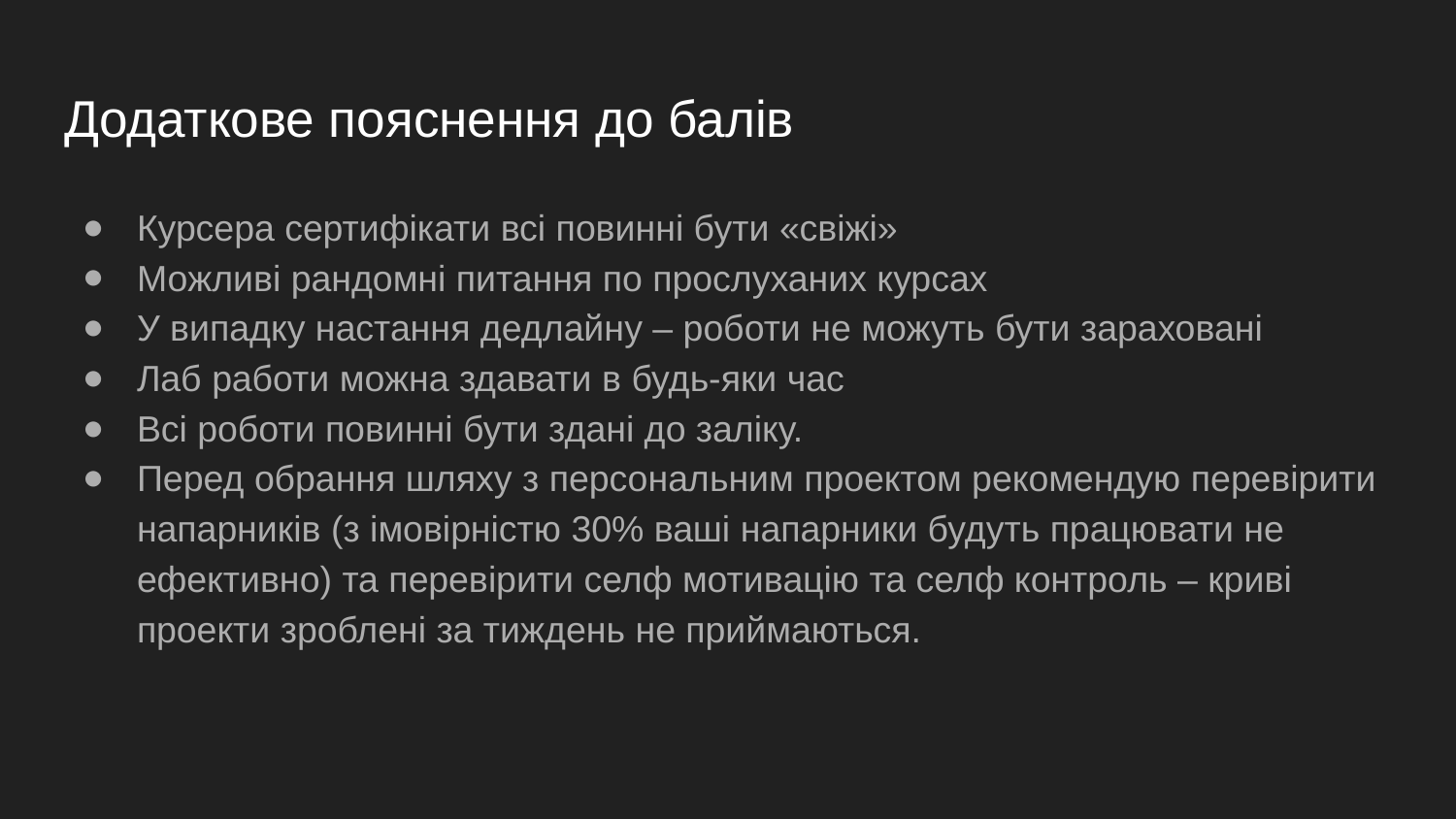

# Додаткове пояснення до балів
Курсера сертифікати всі повинні бути «свіжі»
Можливі рандомні питання по прослуханих курсах
У випадку настання дедлайну – роботи не можуть бути зараховані
Лаб работи можна здавати в будь-яки час
Всі роботи повинні бути здані до заліку.
Перед обрання шляху з персональним проектом рекомендую перевірити напарників (з імовірністю 30% ваші напарники будуть працювати не ефективно) та перевірити селф мотивацію та селф контроль – криві проекти зроблені за тиждень не приймаються.